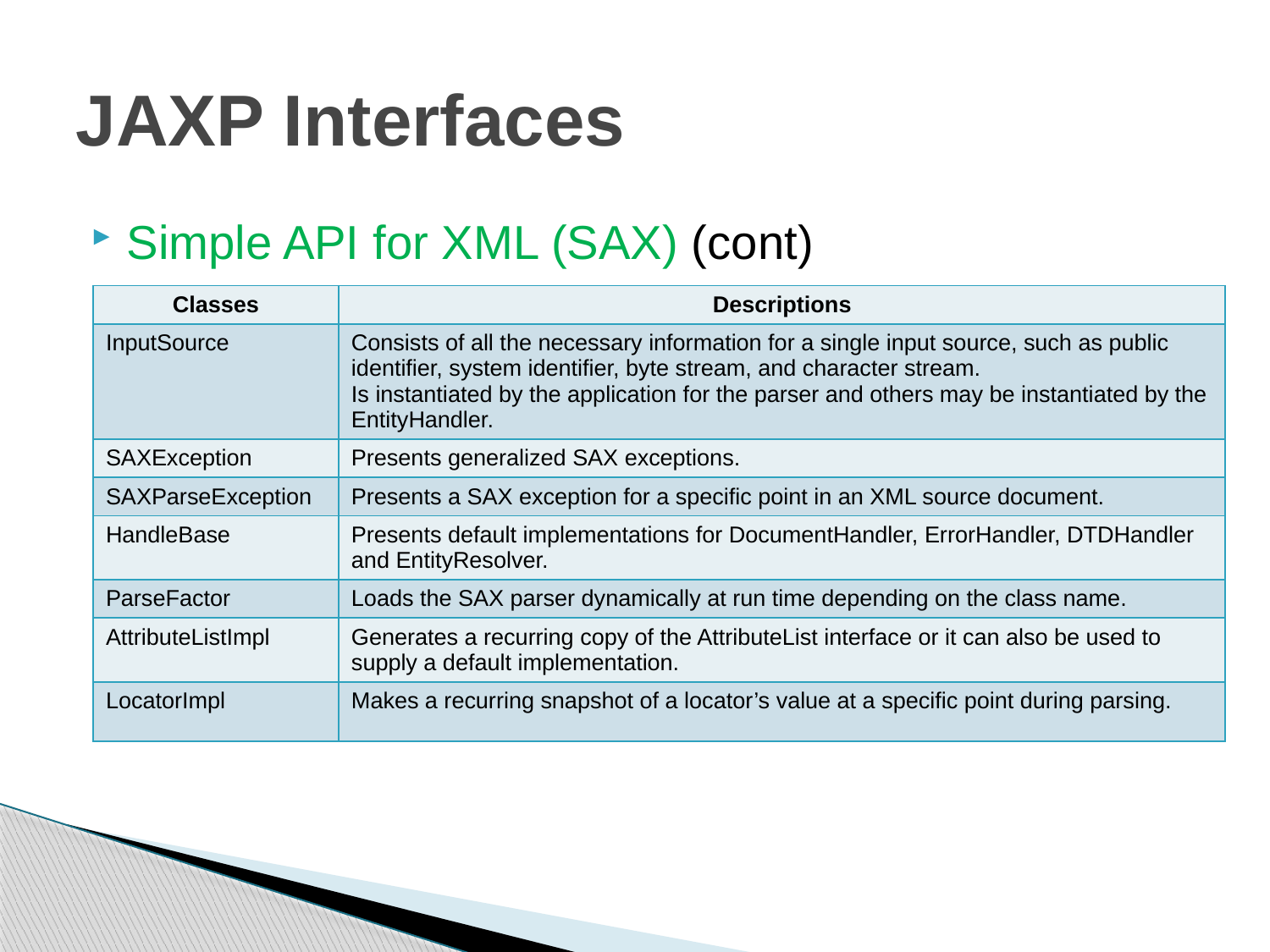

# JAXP Interfaces
Simple API for XML (SAX) (cont)
| Classes | Descriptions |
| --- | --- |
| InputSource | Consists of all the necessary information for a single input source, such as public identifier, system identifier, byte stream, and character stream. Is instantiated by the application for the parser and others may be instantiated by the EntityHandler. |
| SAXException | Presents generalized SAX exceptions. |
| SAXParseException | Presents a SAX exception for a specific point in an XML source document. |
| HandleBase | Presents default implementations for DocumentHandler, ErrorHandler, DTDHandler and EntityResolver. |
| ParseFactor | Loads the SAX parser dynamically at run time depending on the class name. |
| AttributeListImpl | Generates a recurring copy of the AttributeList interface or it can also be used to supply a default implementation. |
| LocatorImpl | Makes a recurring snapshot of a locator’s value at a specific point during parsing. |